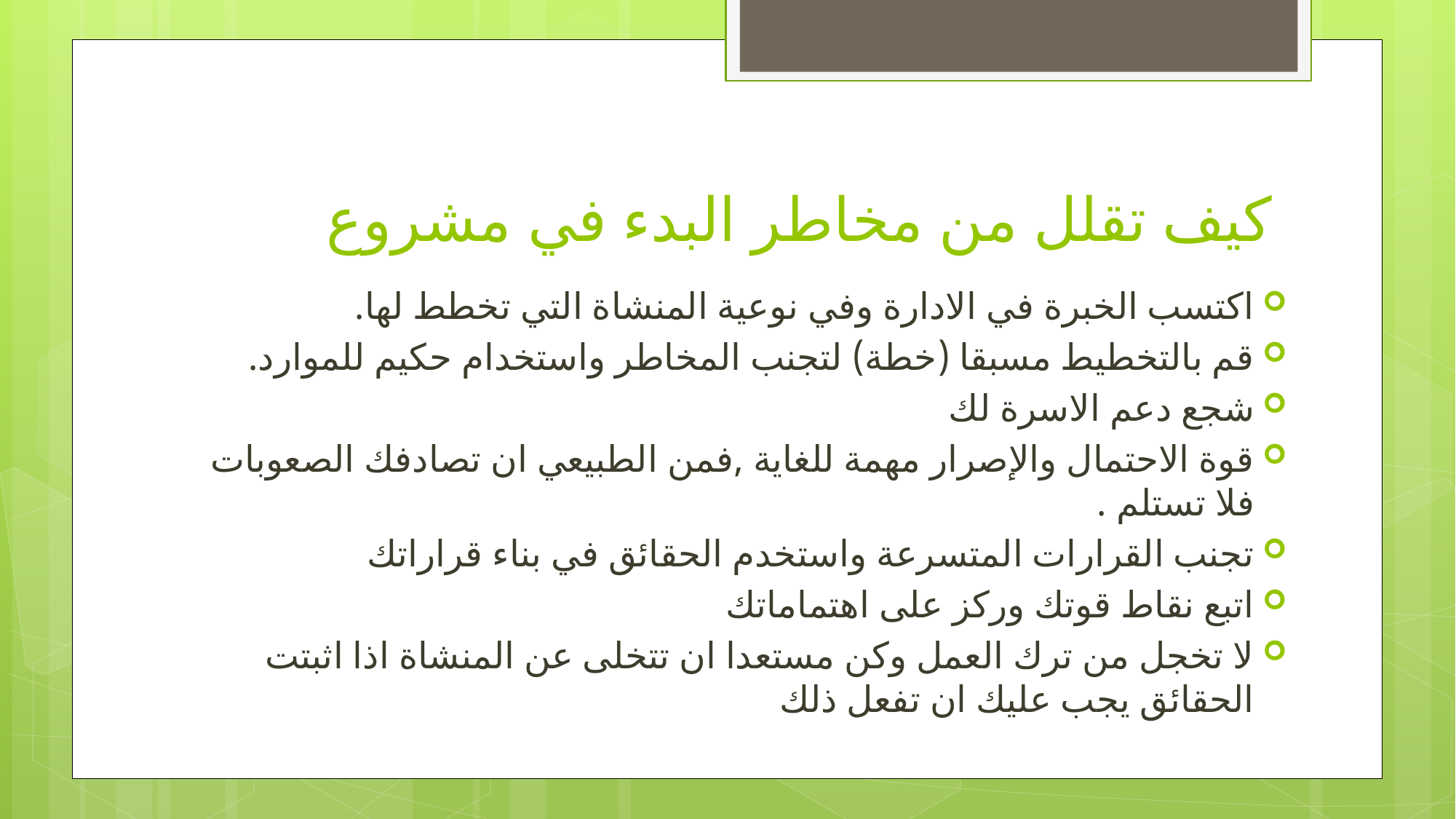

# كيف تقلل من مخاطر البدء في مشروع
اكتسب الخبرة في الادارة وفي نوعية المنشاة التي تخطط لها.
قم بالتخطيط مسبقا (خطة) لتجنب المخاطر واستخدام حكيم للموارد.
شجع دعم الاسرة لك
قوة الاحتمال والإصرار مهمة للغاية ,فمن الطبيعي ان تصادفك الصعوبات فلا تستلم .
تجنب القرارات المتسرعة واستخدم الحقائق في بناء قراراتك
اتبع نقاط قوتك وركز على اهتماماتك
لا تخجل من ترك العمل وكن مستعدا ان تتخلى عن المنشاة اذا اثبتت الحقائق يجب عليك ان تفعل ذلك